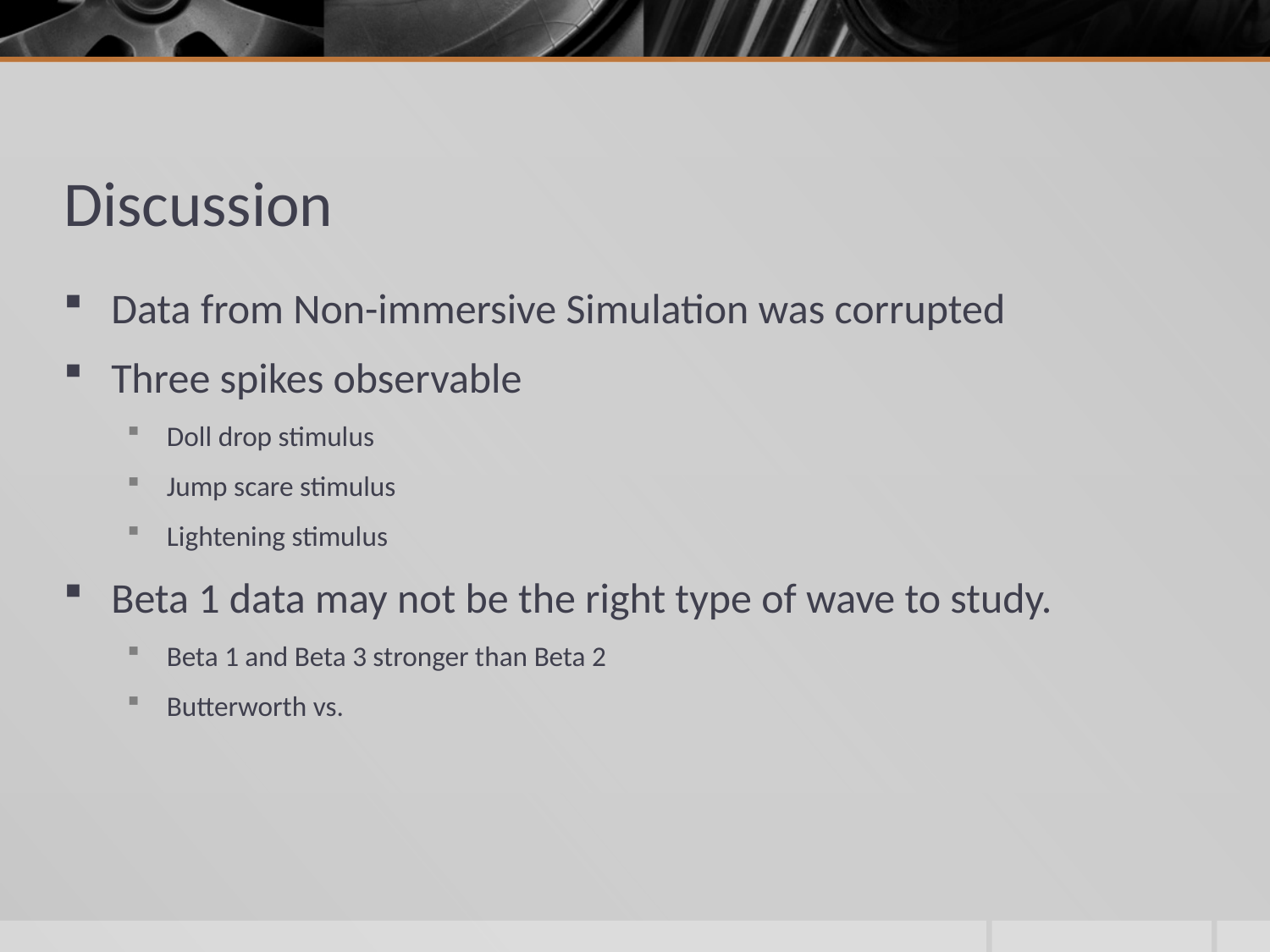

# Discussion
Data from Non-immersive Simulation was corrupted
Three spikes observable
Doll drop stimulus
Jump scare stimulus
Lightening stimulus
Beta 1 data may not be the right type of wave to study.
Beta 1 and Beta 3 stronger than Beta 2
Butterworth vs.